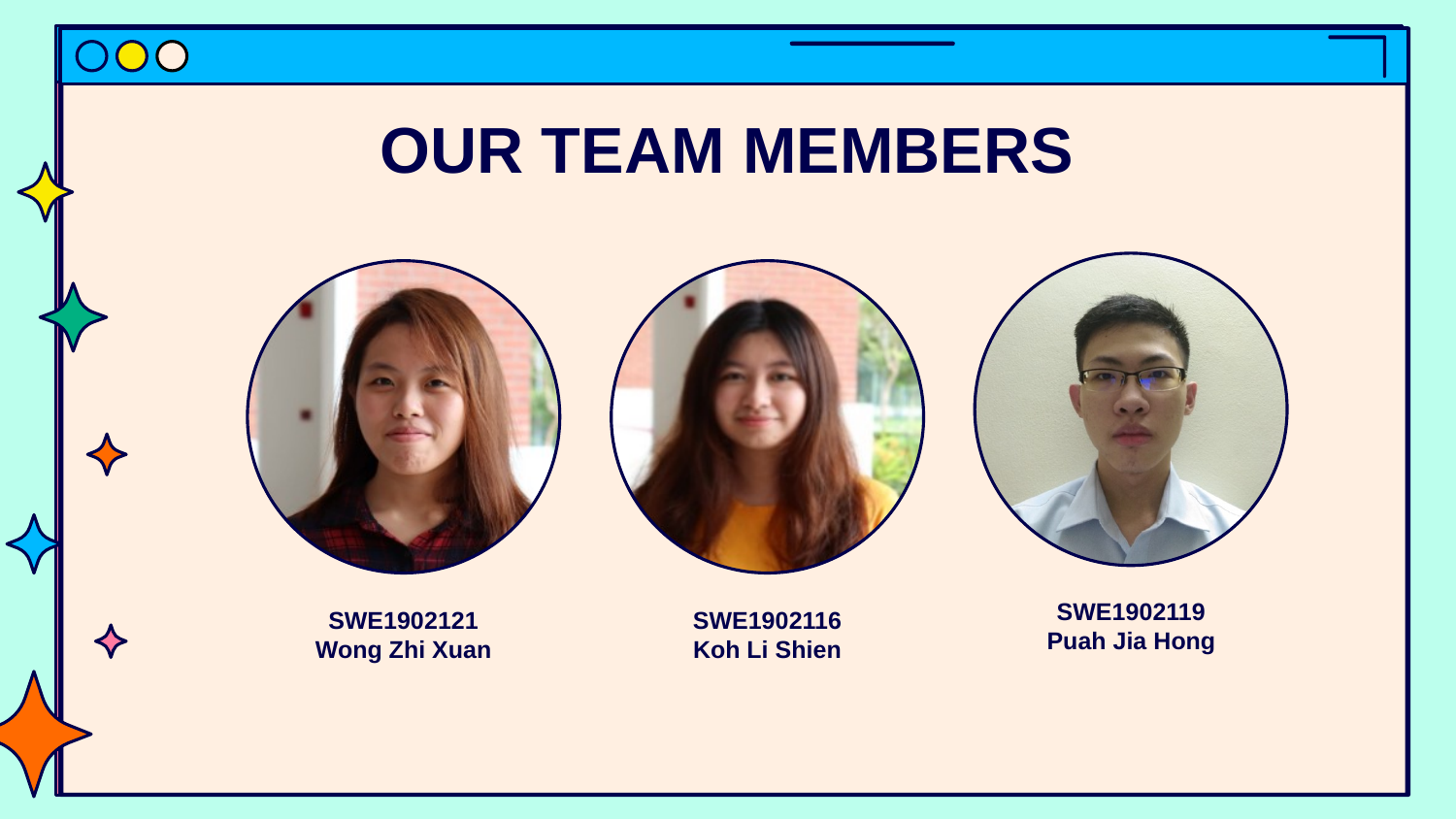

# OUR TEAM MEMBERS

SWE1902119
Puah Jia Hong
SWE1902116
Koh Li Shien
SWE1902121
Wong Zhi Xuan